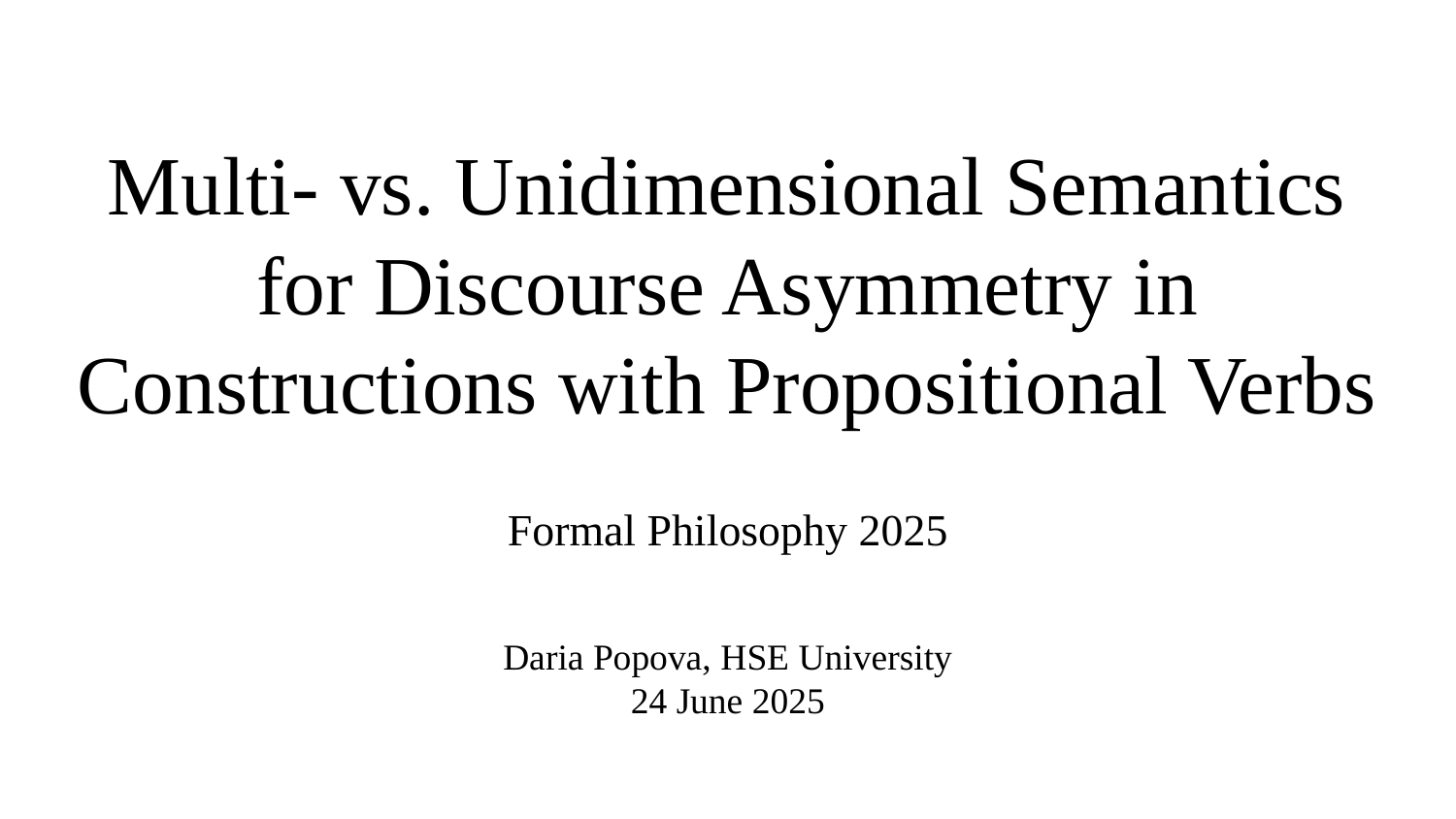

# Multi- vs. Unidimensional Semantics for Discourse Asymmetry in Constructions with Propositional Verbs
Formal Philosophy 2025

Daria Popova, HSE University
24 June 2025